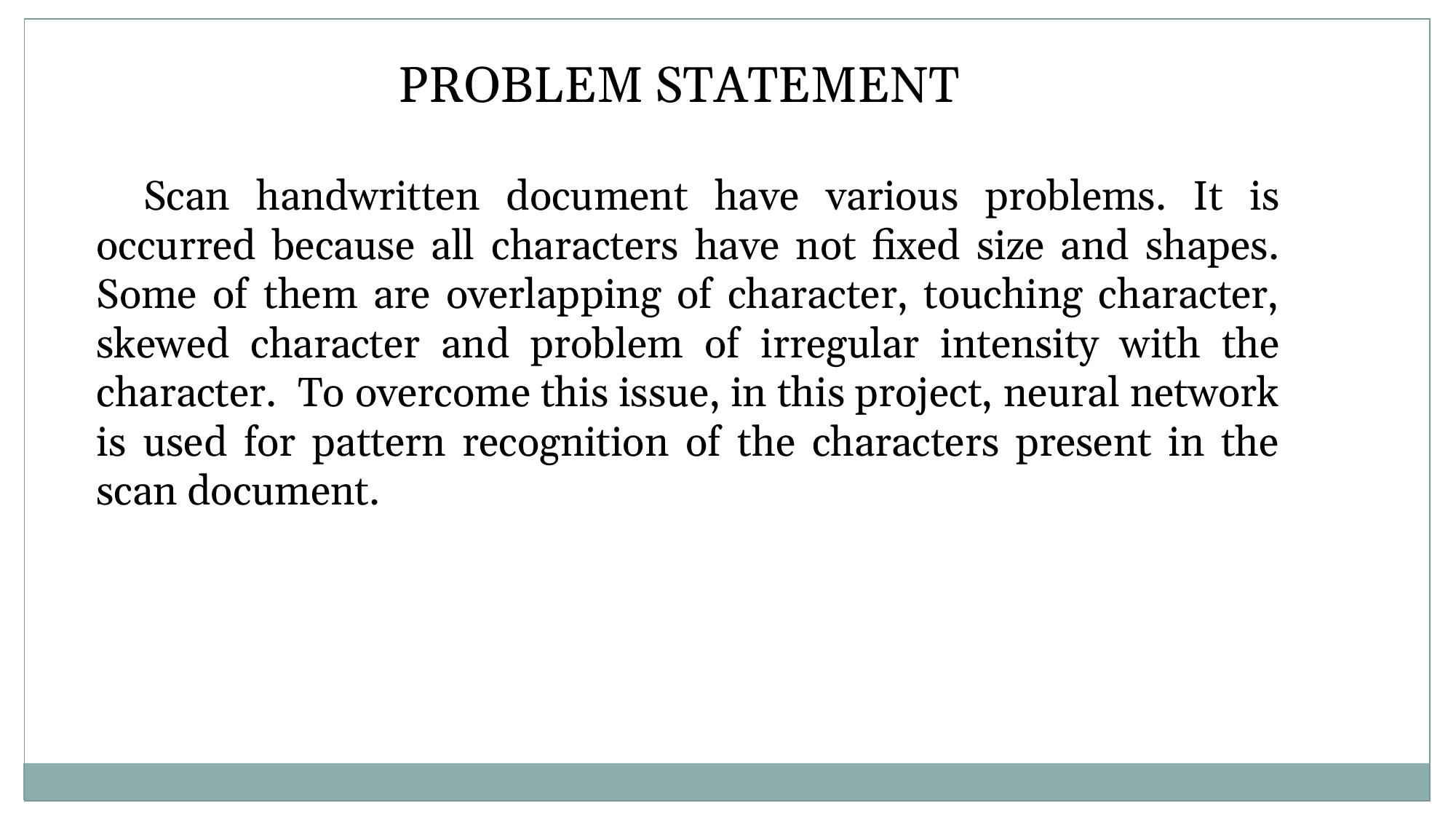

PROBLEM STATEMENT
   Scan handwritten document have various problems. It is occurred because all characters have not fixed size and shapes. Some of them are overlapping of character, touching character, skewed character and problem of irregular intensity with the character.  To overcome this issue, in this project, neural network is used for pattern recognition of the characters present in the scan document.